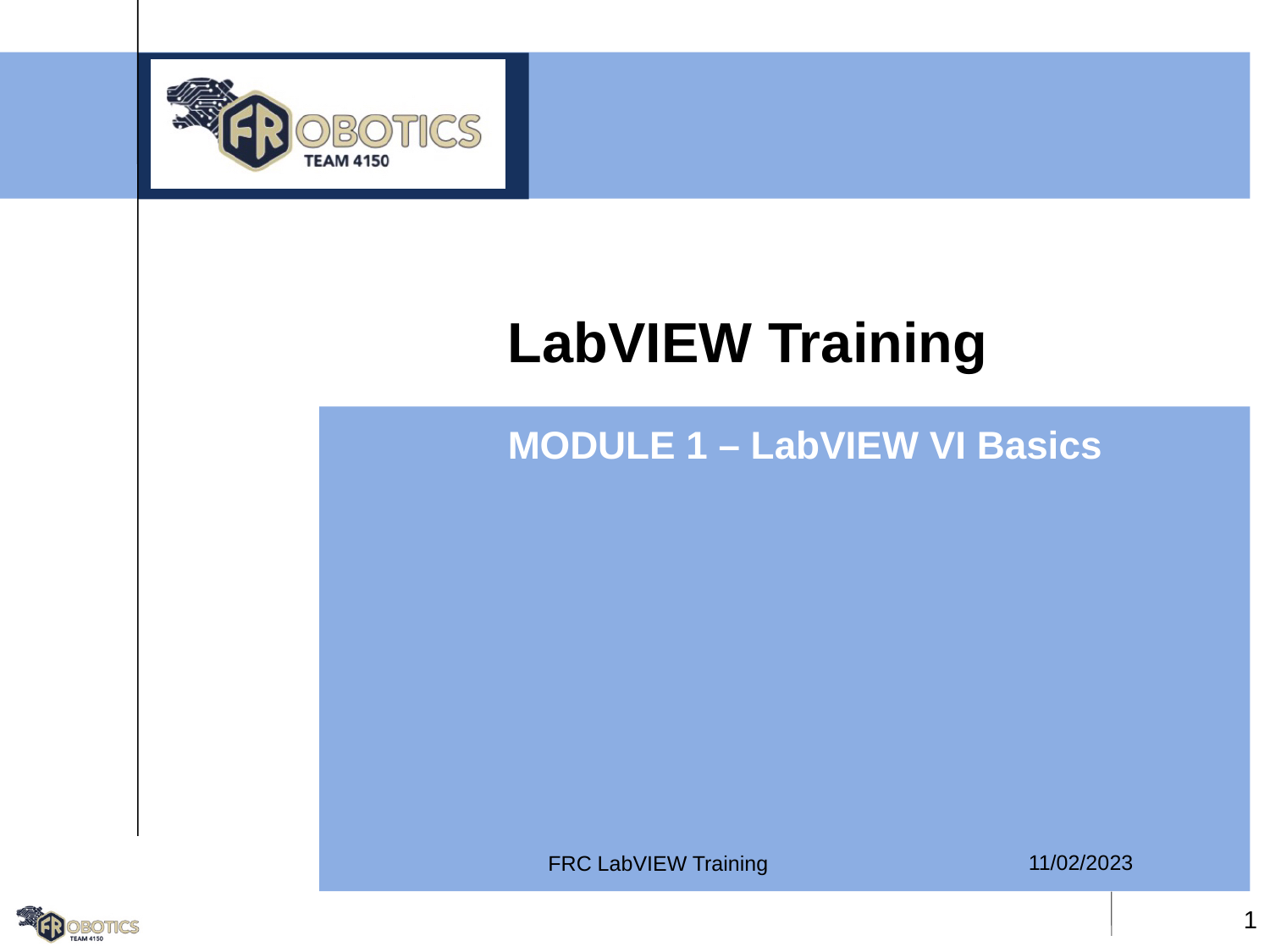

# LabVIEW Training
MODULE 1 – LabVIEW VI Basics
FRC LabVIEW Training
11/02/2023
1